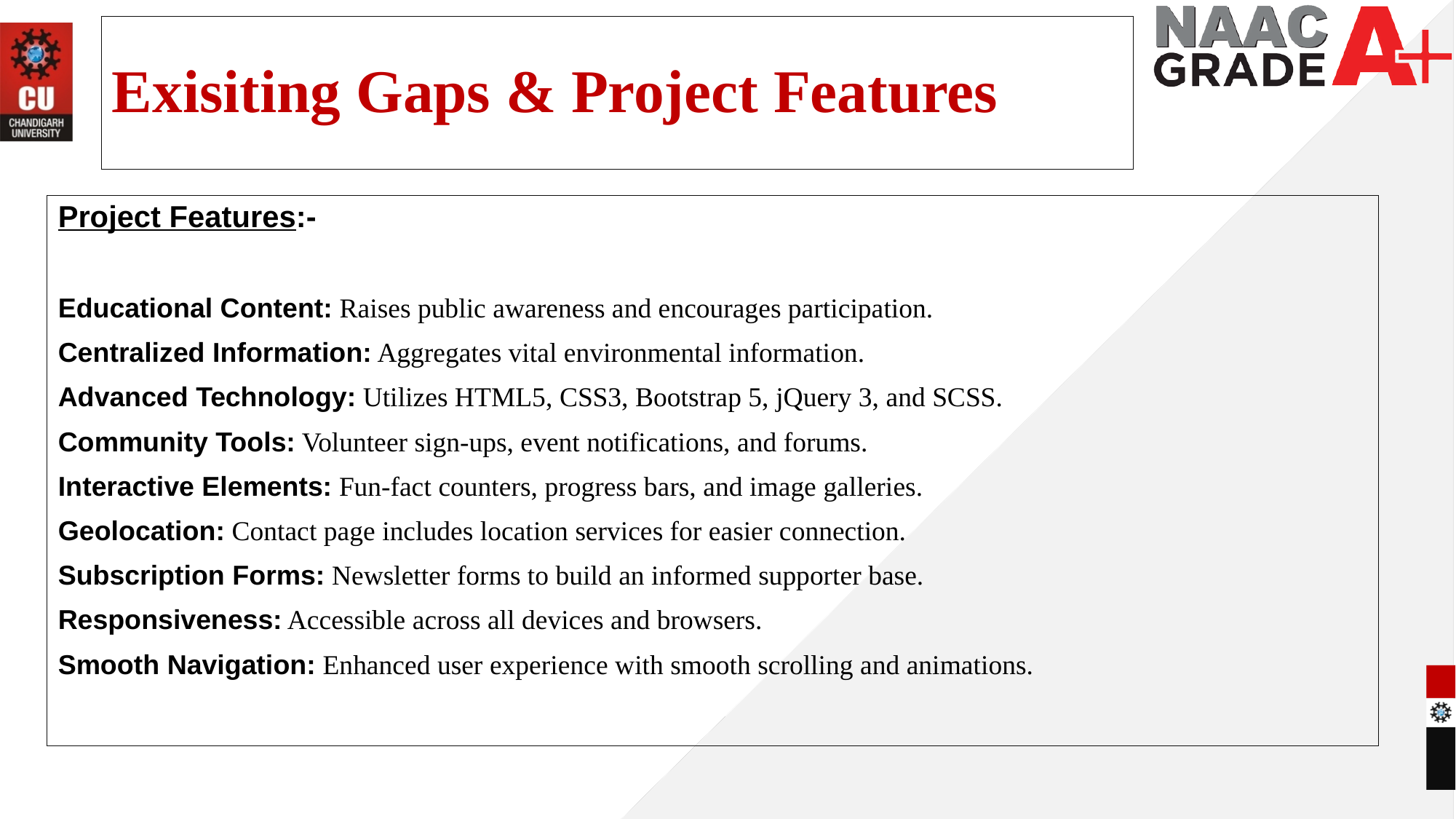

# Exisiting Gaps & Project Features
Project Features:-

Educational Content: Raises public awareness and encourages participation.
Centralized Information: Aggregates vital environmental information.
Advanced Technology: Utilizes HTML5, CSS3, Bootstrap 5, jQuery 3, and SCSS.
Community Tools: Volunteer sign-ups, event notifications, and forums.
Interactive Elements: Fun-fact counters, progress bars, and image galleries.
Geolocation: Contact page includes location services for easier connection.
Subscription Forms: Newsletter forms to build an informed supporter base.
Responsiveness: Accessible across all devices and browsers.
Smooth Navigation: Enhanced user experience with smooth scrolling and animations.
7